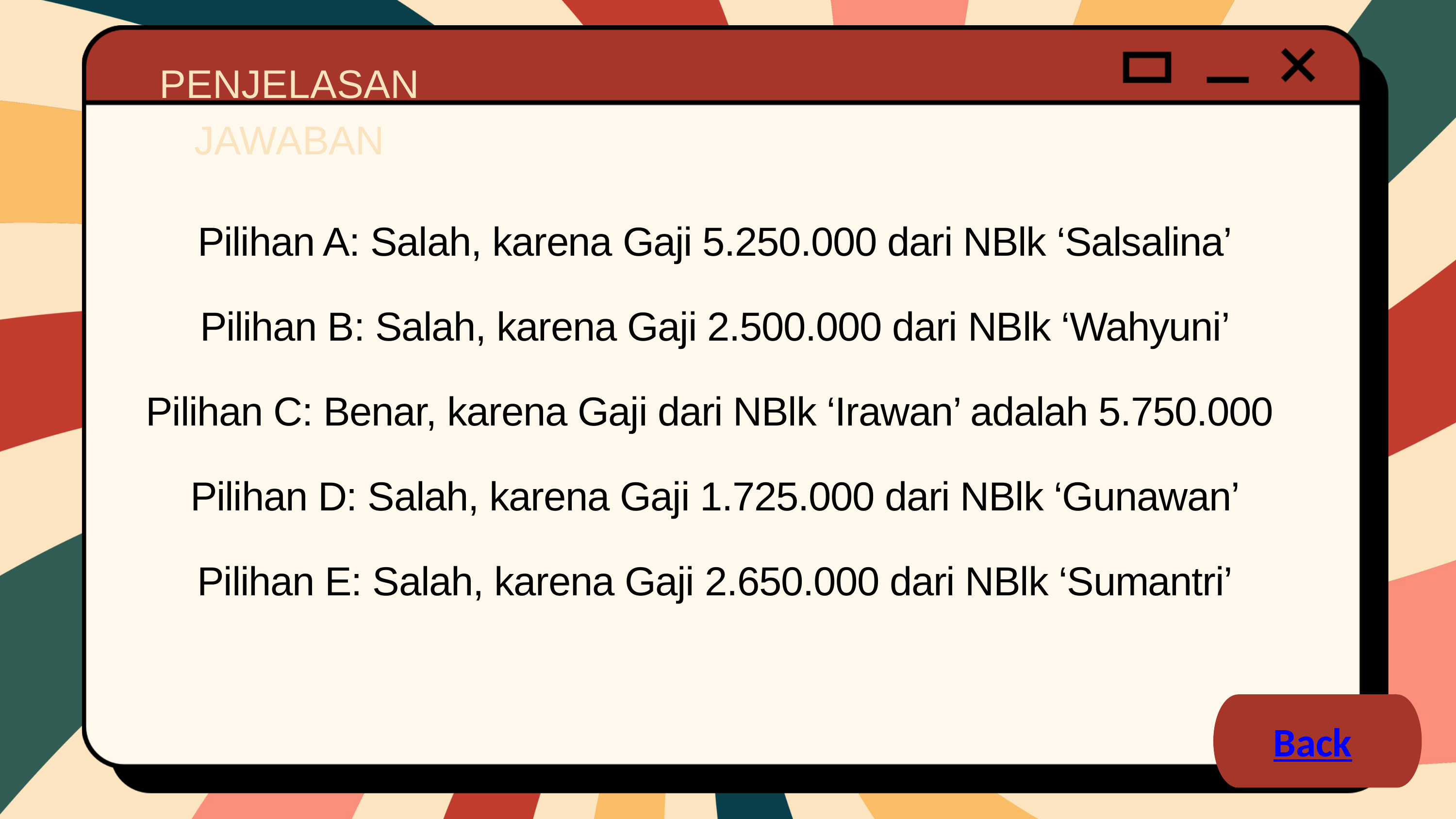

PENJELASAN JAWABAN
Pilihan A: Salah, karena Gaji 5.250.000 dari NBlk ‘Salsalina’

Pilihan B: Salah, karena Gaji 2.500.000 dari NBlk ‘Wahyuni’

Pilihan C: Benar, karena Gaji dari NBlk ‘Irawan’ adalah 5.750.000

Pilihan D: Salah, karena Gaji 1.725.000 dari NBlk ‘Gunawan’

Pilihan E: Salah, karena Gaji 2.650.000 dari NBlk ‘Sumantri’

Back